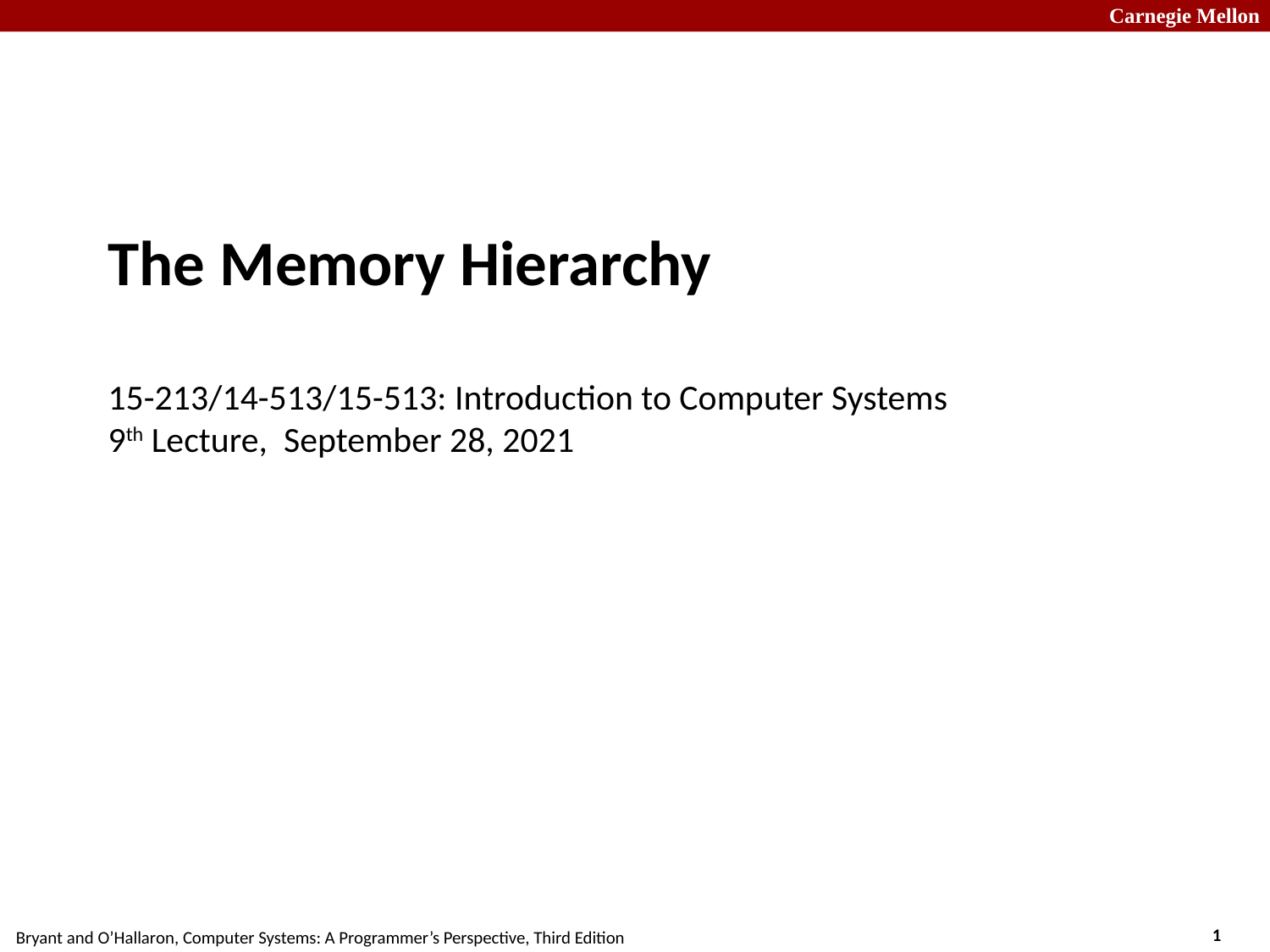

# The Memory Hierarchy 15-213/14-513/15-513: Introduction to Computer Systems 9th Lecture,  September 28, 2021